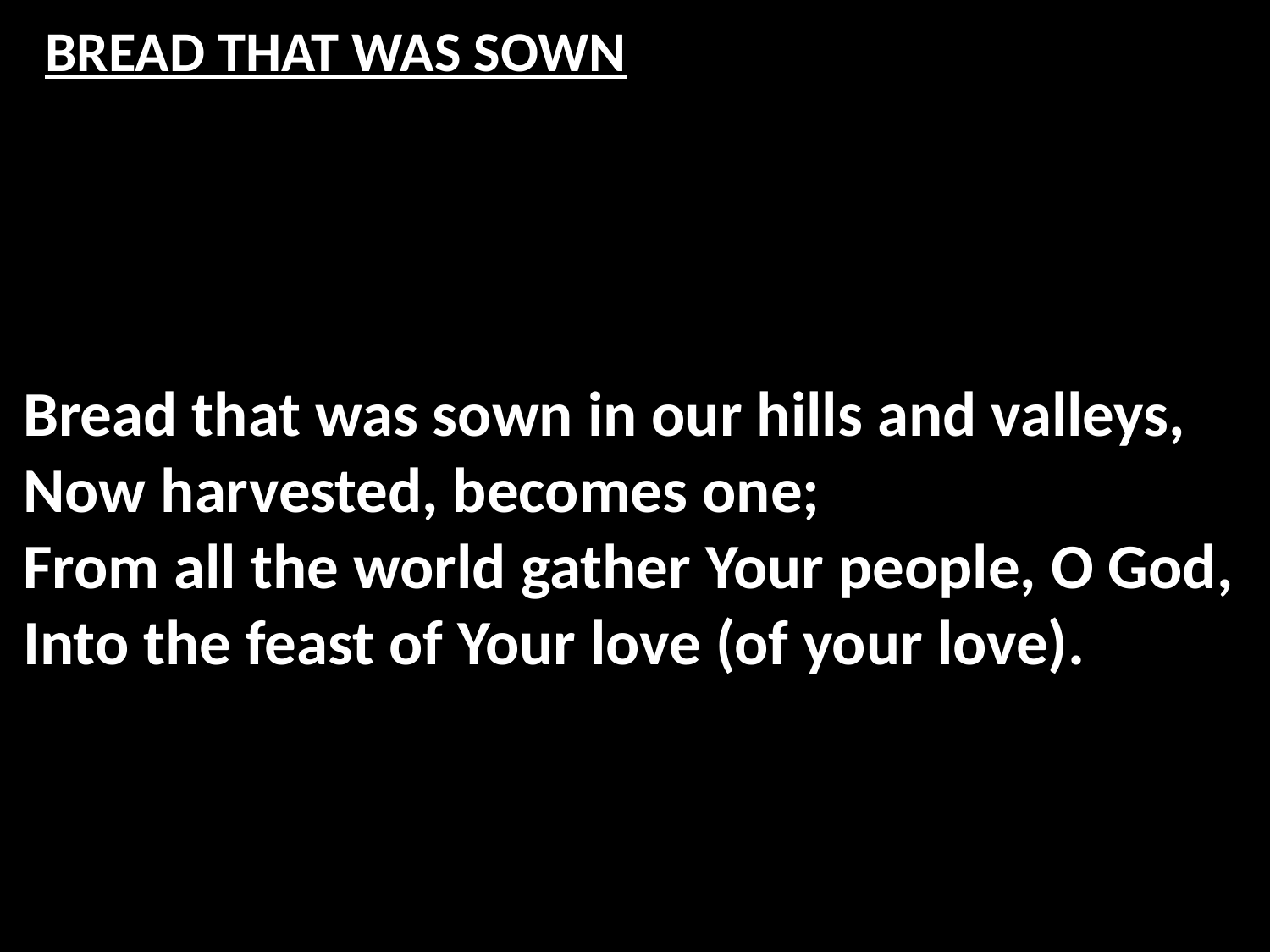

# BREAD THAT WAS SOWN
Bread that was sown in our hills and valleys,
Now harvested, becomes one;
From all the world gather Your people, O God,
Into the feast of Your love (of your love).